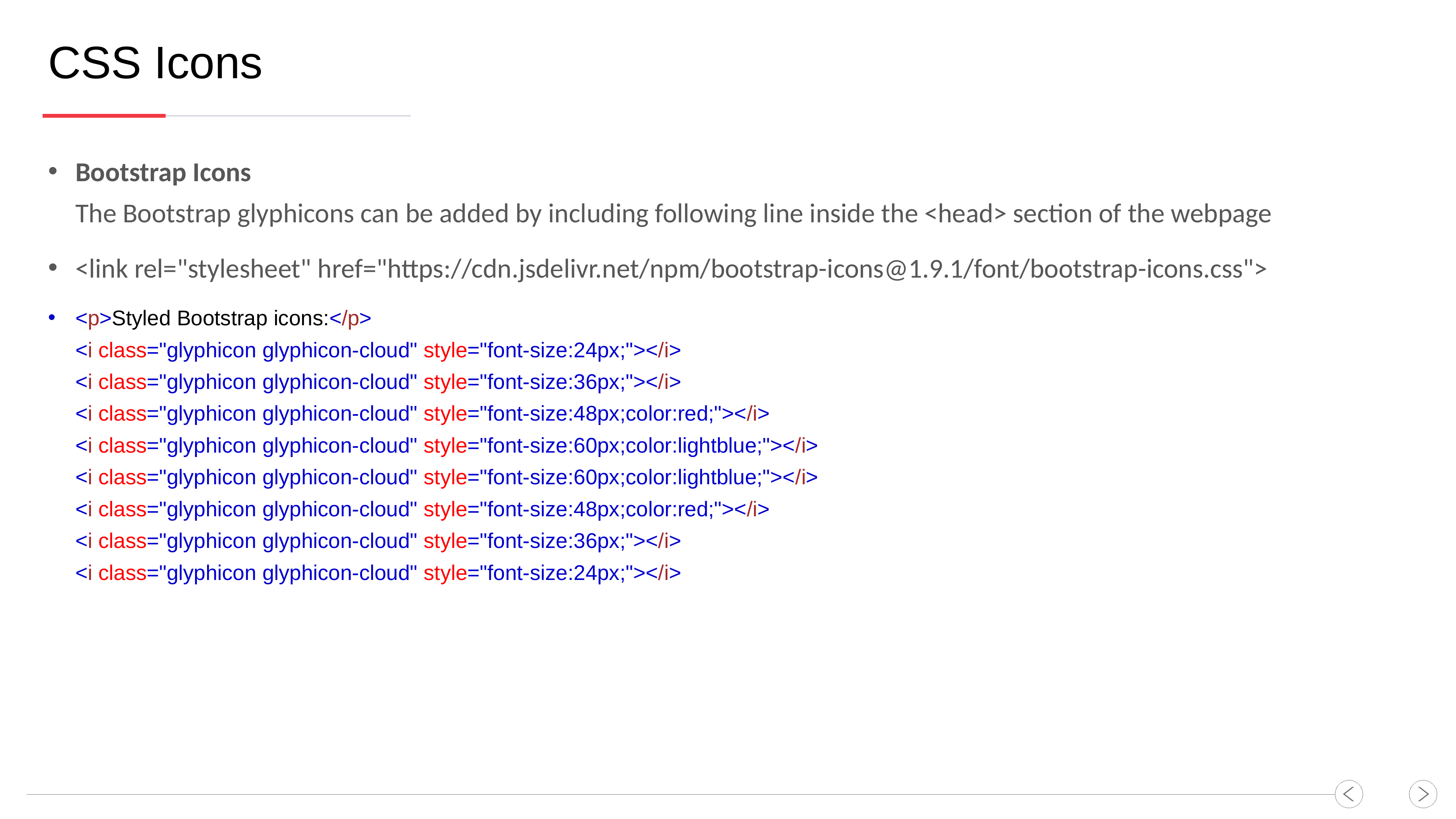

CSS Icons
Bootstrap Icons
The Bootstrap glyphicons can be added by including following line inside the <head> section of the webpage
<link rel="stylesheet" href="https://cdn.jsdelivr.net/npm/bootstrap-icons@1.9.1/font/bootstrap-icons.css">
<p>Styled Bootstrap icons:</p>
<i class="glyphicon glyphicon-cloud" style="font-size:24px;"></i>
<i class="glyphicon glyphicon-cloud" style="font-size:36px;"></i>
<i class="glyphicon glyphicon-cloud" style="font-size:48px;color:red;"></i>
<i class="glyphicon glyphicon-cloud" style="font-size:60px;color:lightblue;"></i>
<i class="glyphicon glyphicon-cloud" style="font-size:60px;color:lightblue;"></i>
<i class="glyphicon glyphicon-cloud" style="font-size:48px;color:red;"></i>
<i class="glyphicon glyphicon-cloud" style="font-size:36px;"></i>
<i class="glyphicon glyphicon-cloud" style="font-size:24px;"></i>